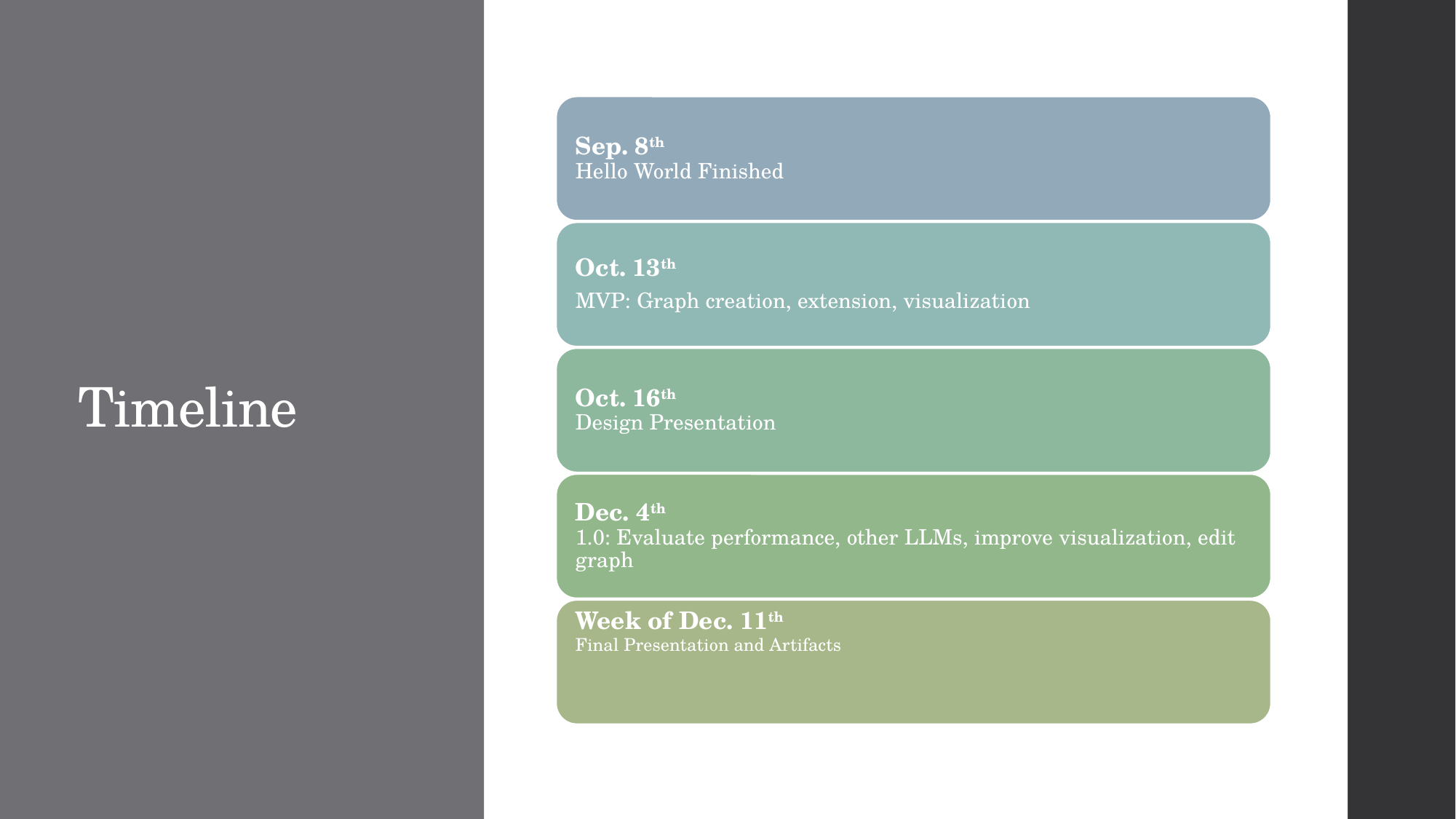

Sep. 8th
Hello World Finished
Oct. 13th
MVP: Graph creation, extension, visualization
Oct. 16th
Design Presentation
Dec. 4th
1.0: Evaluate performance, other LLMs, improve visualization, edit graph
Week of Dec. 11th
Final Presentation and Artifacts
# Timeline